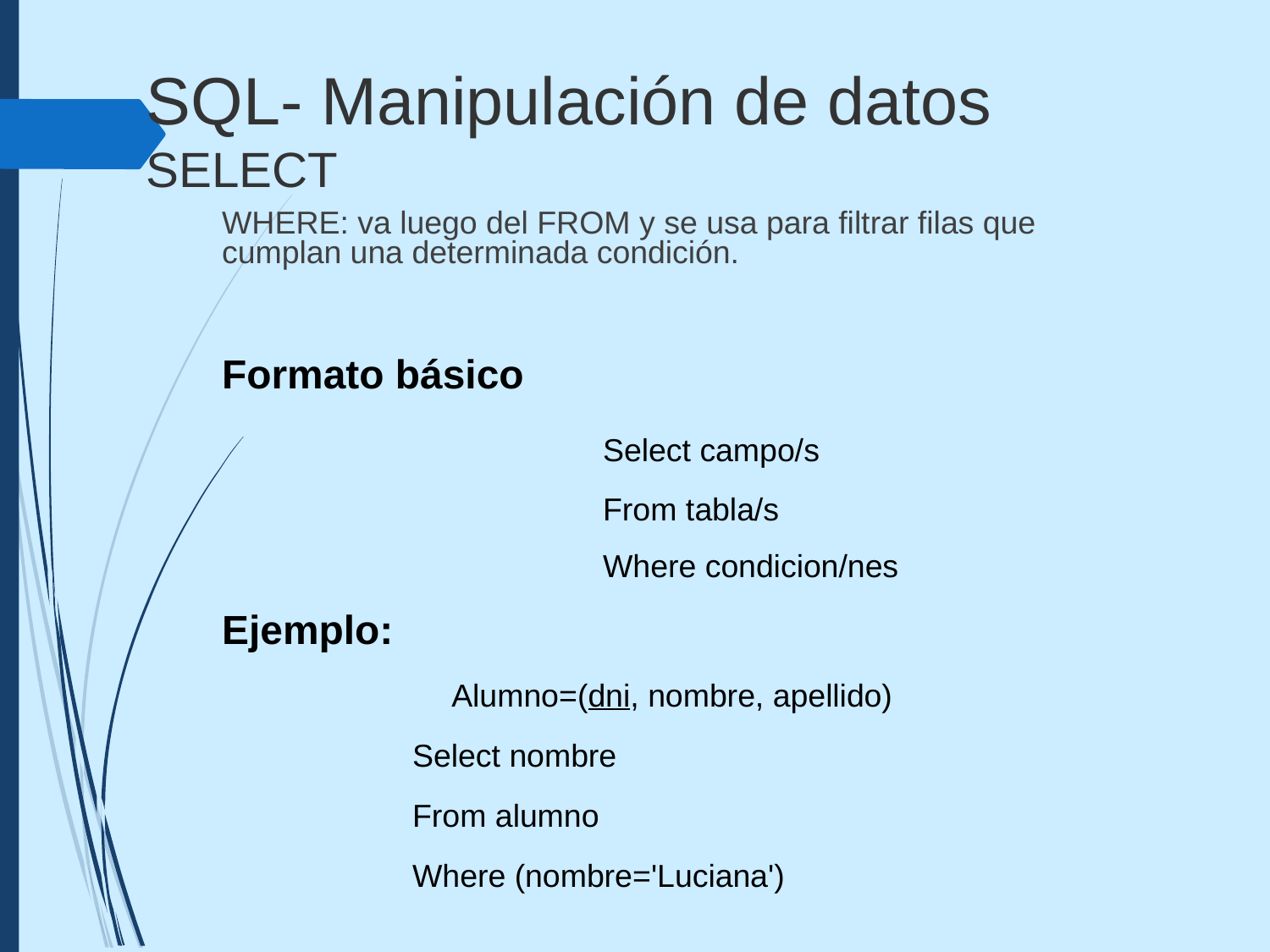

SQL- Manipulación de datos
SELECT
WHERE: va luego del FROM y se usa para filtrar filas que cumplan una determinada condición.

Formato básico
			Select campo/s
			From tabla/s
			Where condicion/nes
Ejemplo:
Alumno=(dni, nombre, apellido)
Select nombre
From alumno
Where (nombre='Luciana')